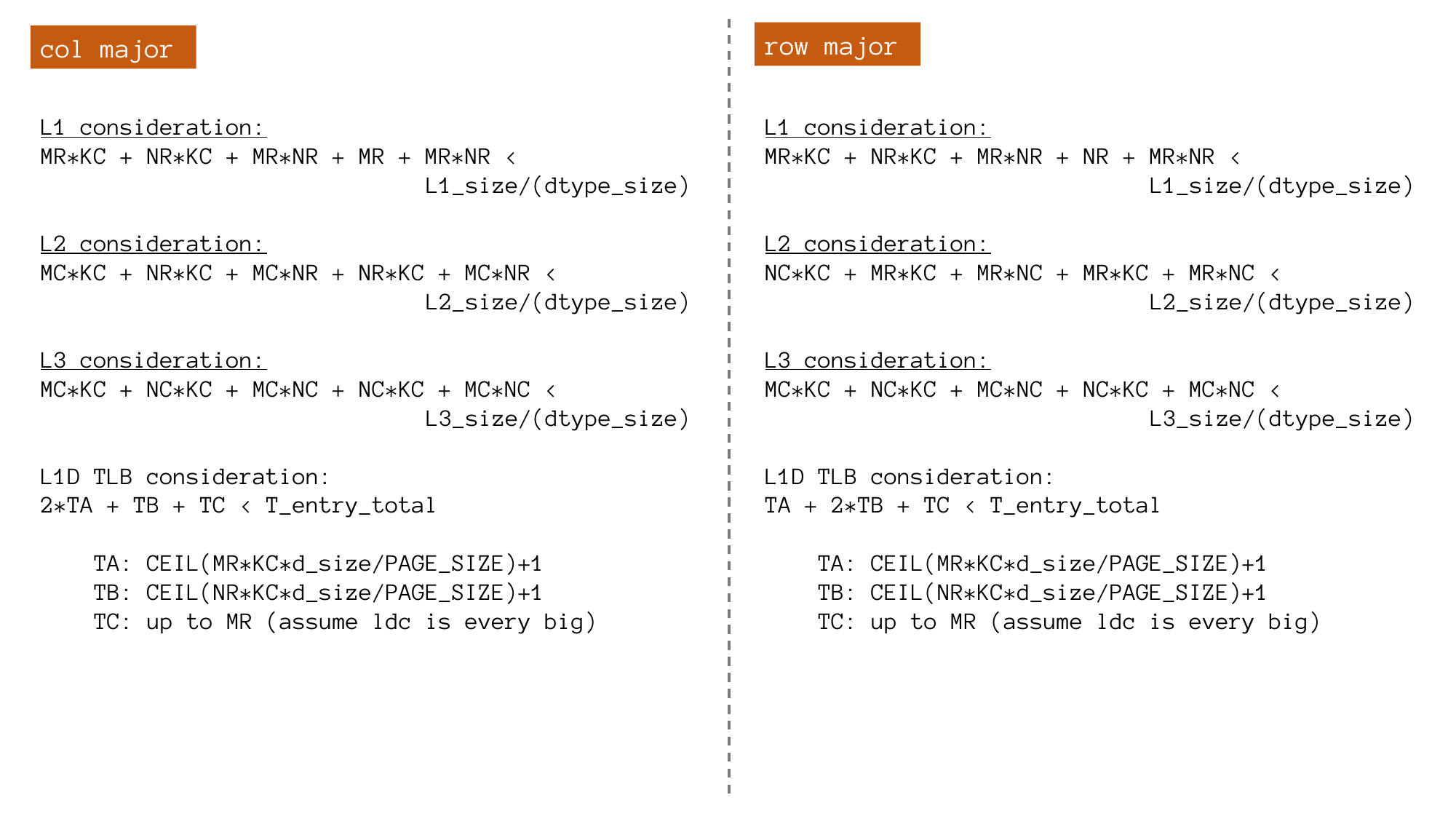

row major
col major
L1 consideration:
MR*KC + NR*KC + MR*NR + MR + MR*NR <
                             L1_size/(dtype_size)

L2 consideration:
MC*KC + NR*KC + MC*NR + NR*KC + MC*NR <
                             L2_size/(dtype_size)

L3 consideration:
MC*KC + NC*KC + MC*NC + NC*KC + MC*NC <
                             L3_size/(dtype_size)

L1D TLB consideration:
2*TA + TB + TC < T_entry_total

    TA: CEIL(MR*KC*d_size/PAGE_SIZE)+1
    TB: CEIL(NR*KC*d_size/PAGE_SIZE)+1
    TC: up to MR (assume ldc is every big)

L1 consideration:
MR*KC + NR*KC + MR*NR + NR + MR*NR <
                             L1_size/(dtype_size)

L2 consideration:
NC*KC + MR*KC + MR*NC + MR*KC + MR*NC <
                             L2_size/(dtype_size)

L3 consideration:
MC*KC + NC*KC + MC*NC + NC*KC + MC*NC <
                             L3_size/(dtype_size)

L1D TLB consideration:
TA + 2*TB + TC < T_entry_total

    TA: CEIL(MR*KC*d_size/PAGE_SIZE)+1
    TB: CEIL(NR*KC*d_size/PAGE_SIZE)+1
    TC: up to MR (assume ldc is every big)